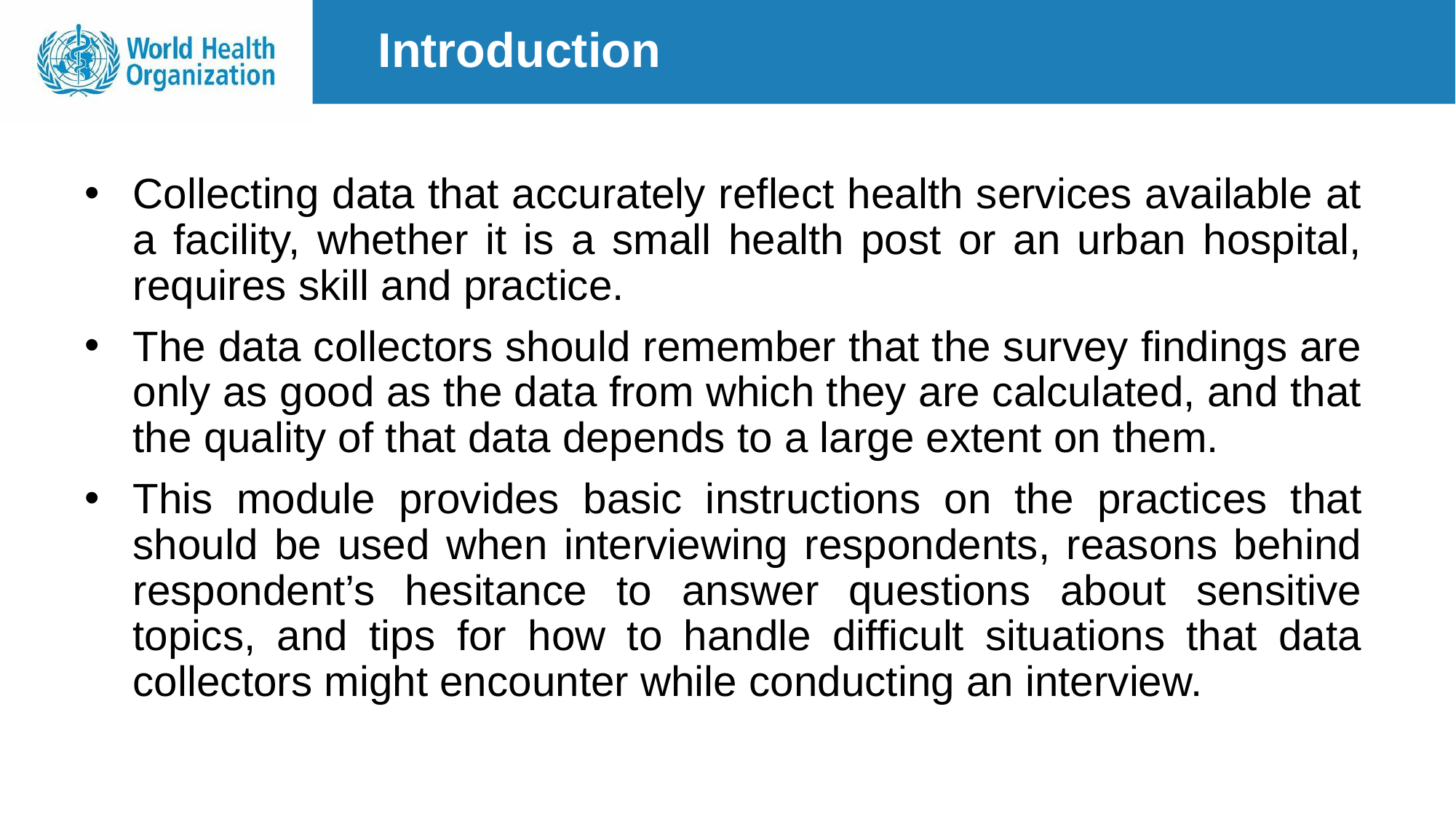

# Introduction
Collecting data that accurately reflect health services available at a facility, whether it is a small health post or an urban hospital, requires skill and practice.
The data collectors should remember that the survey findings are only as good as the data from which they are calculated, and that the quality of that data depends to a large extent on them.
This module provides basic instructions on the practices that should be used when interviewing respondents, reasons behind respondent’s hesitance to answer questions about sensitive topics, and tips for how to handle difficult situations that data collectors might encounter while conducting an interview.